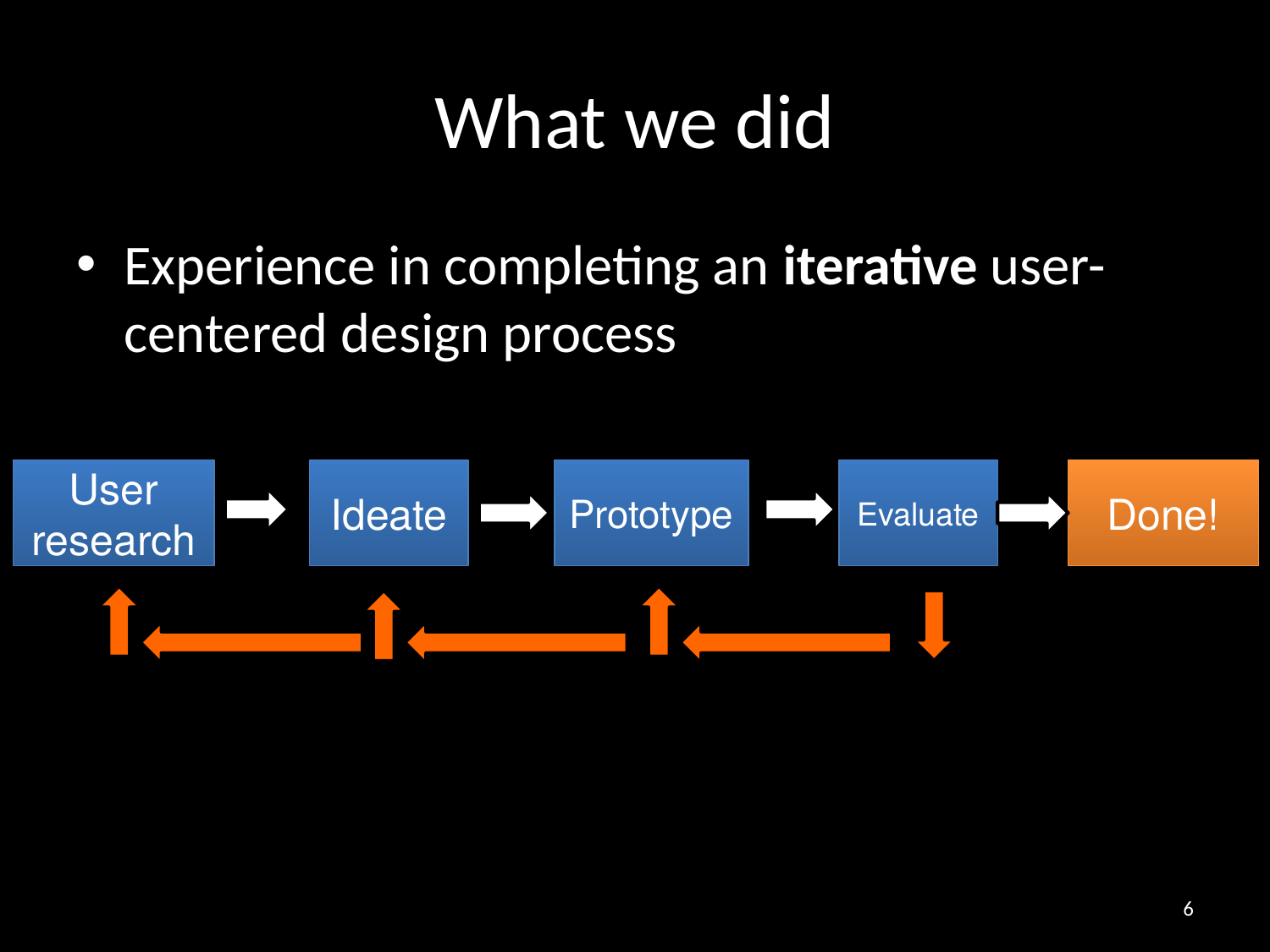

# What we did
Experience in completing an iterative user-centered design process
User research
Ideate
Prototype
Evaluate
Done!

6